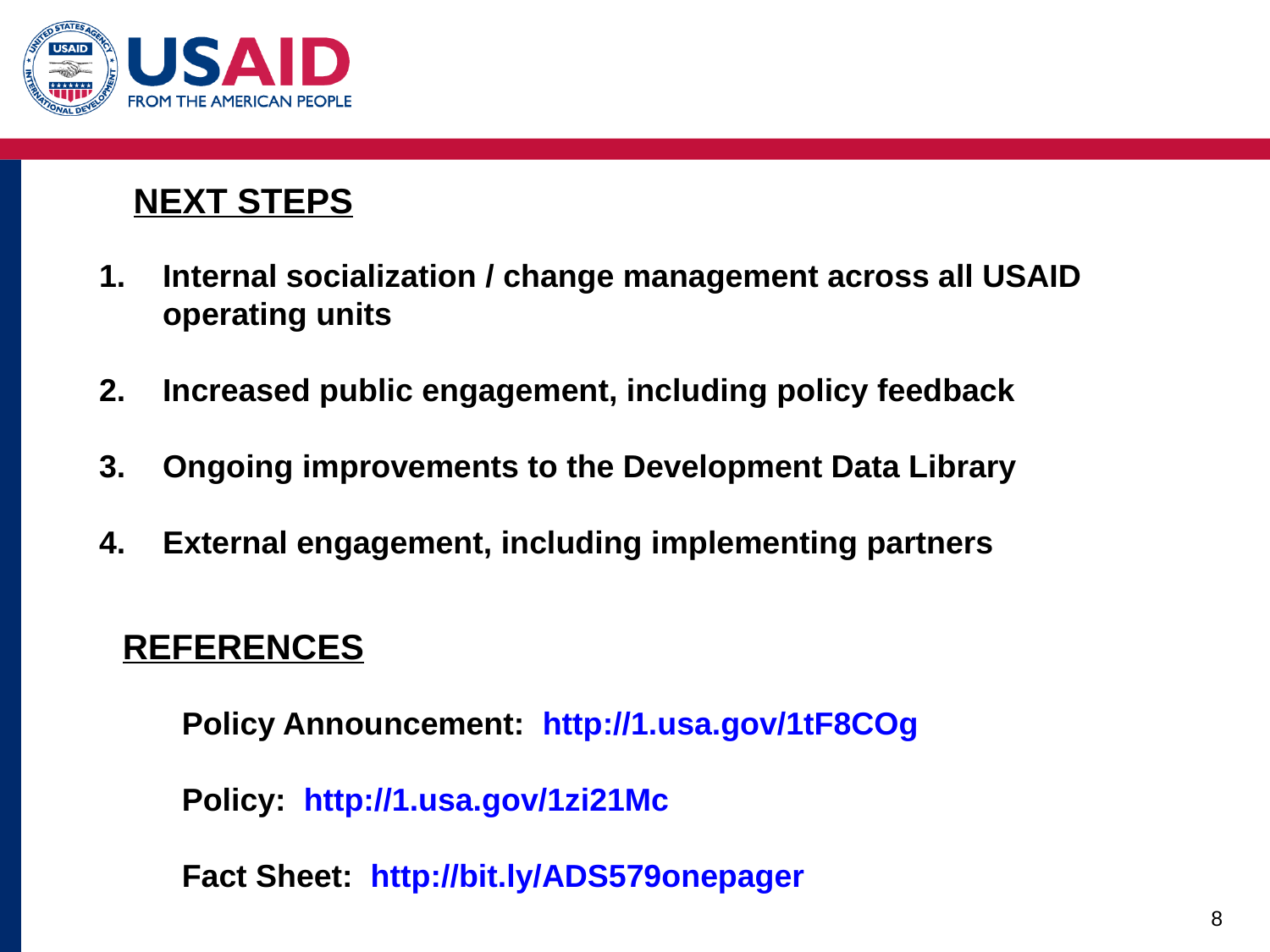

NEXT STEPS

Internal socialization / change management across all USAID operating units

Increased public engagement, including policy feedback

Ongoing improvements to the Development Data Library

External engagement, including implementing partners

REFERENCES

Policy Announcement:  http://1.usa.gov/1tF8COg

Policy:  http://1.usa.gov/1zi21Mc

Fact Sheet:  http://bit.ly/ADS579onepager
8